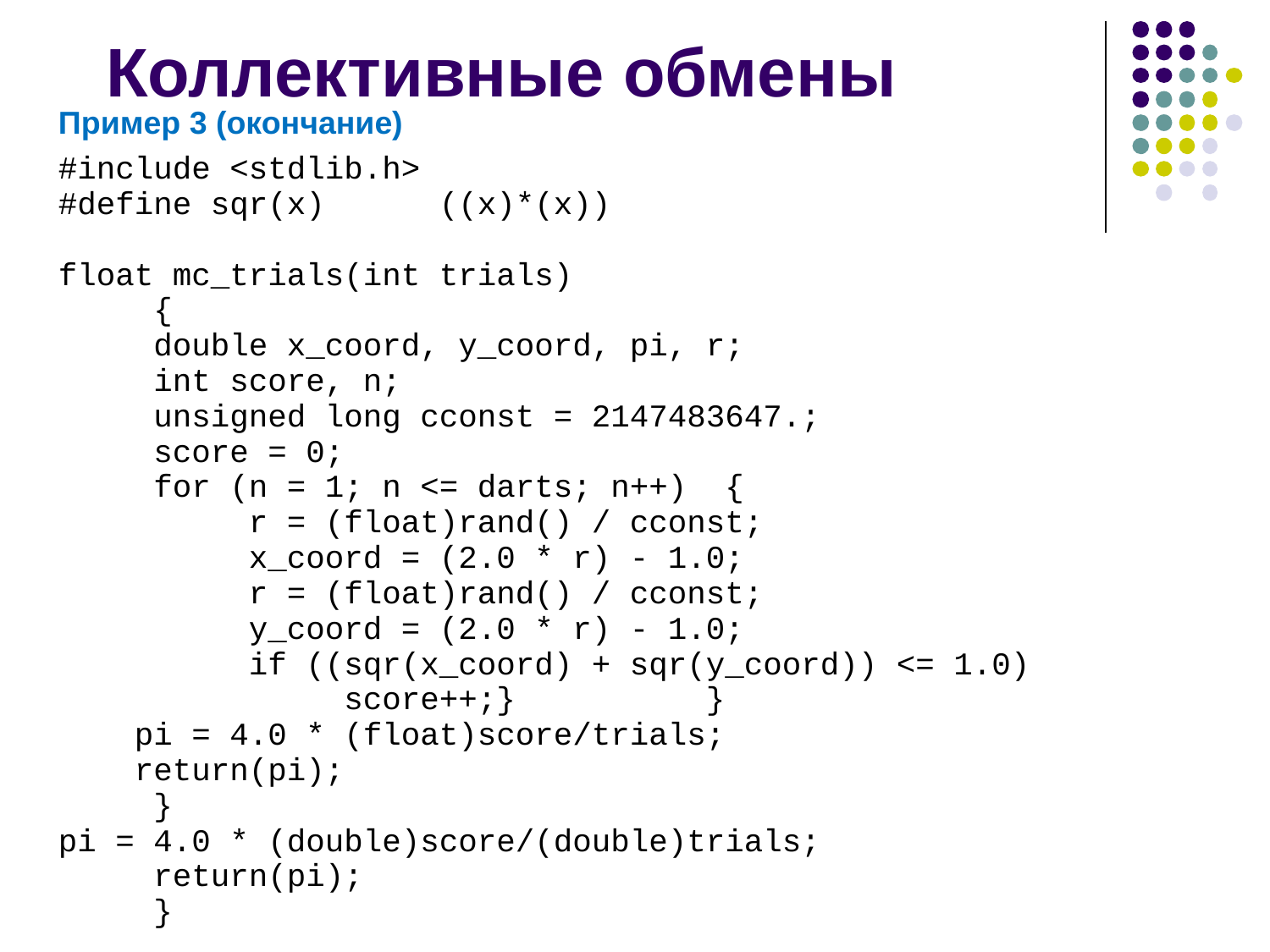

# Коллективные обмены
Пример 3 (окончание)
#include <stdlib.h>
#define sqr(x)	((x)*(x))

float mc_trials(int trials)
     {
     double x_coord, y_coord, pi, r;
     int score, n;
     unsigned long cconst = 2147483647.;
     score = 0;
     for (n = 1; n <= darts; n++)  {
          r = (float)rand() / cconst;
          x_coord = (2.0 * r) - 1.0;
          r = (float)rand() / cconst;
          y_coord = (2.0 * r) - 1.0;
          if ((sqr(x_coord) + sqr(y_coord)) <= 1.0)
               score++;}          }
    pi = 4.0 * (float)score/trials;
    return(pi);
     }
pi = 4.0 * (double)score/(double)trials;
     return(pi);
     }
2008